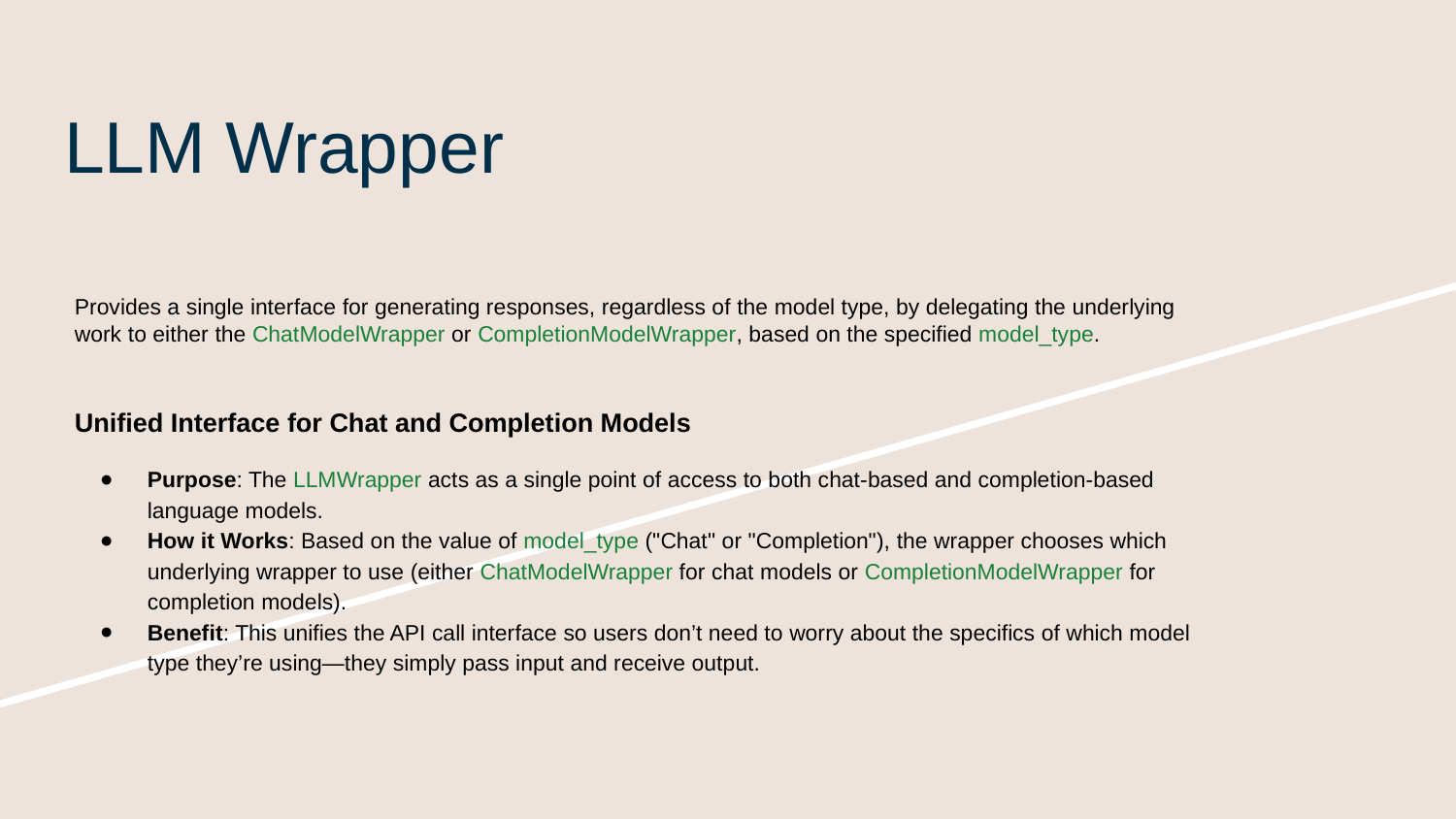

# LLM Wrapper
Provides a single interface for generating responses, regardless of the model type, by delegating the underlying work to either the ChatModelWrapper or CompletionModelWrapper, based on the specified model_type.

Unified Interface for Chat and Completion Models
Purpose: The LLMWrapper acts as a single point of access to both chat-based and completion-based language models.
How it Works: Based on the value of model_type ("Chat" or "Completion"), the wrapper chooses which underlying wrapper to use (either ChatModelWrapper for chat models or CompletionModelWrapper for completion models).
Benefit: This unifies the API call interface so users don’t need to worry about the specifics of which model type they’re using—they simply pass input and receive output.